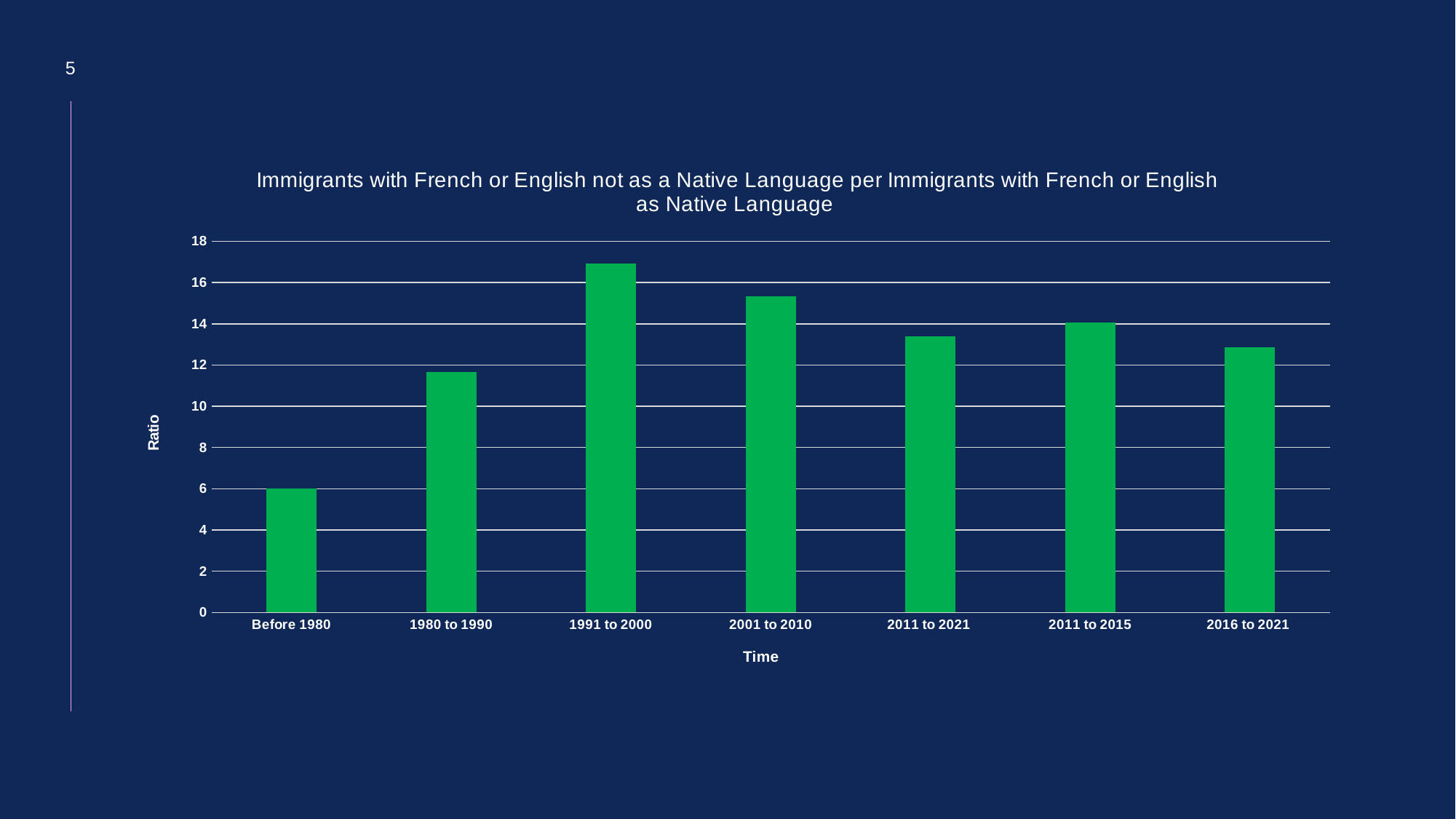

5

### Chart: Immigrants with French or English not as a Native Language per Immigrants with French or English as Native Language

| Category | Ratio |
|---|---|
| Before 1980 | 6.011246517163957 |
| 1980 to 1990 | 11.649359864875011 |
| 1991 to 2000 | 16.926811306126034 |
| 2001 to 2010 | 15.31427316311501 |
| 2011 to 2021  | 13.378697828493483 |
| 2011 to 2015 | 14.049497238521264 |
| 2016 to 2021  | 12.848560787780338 |